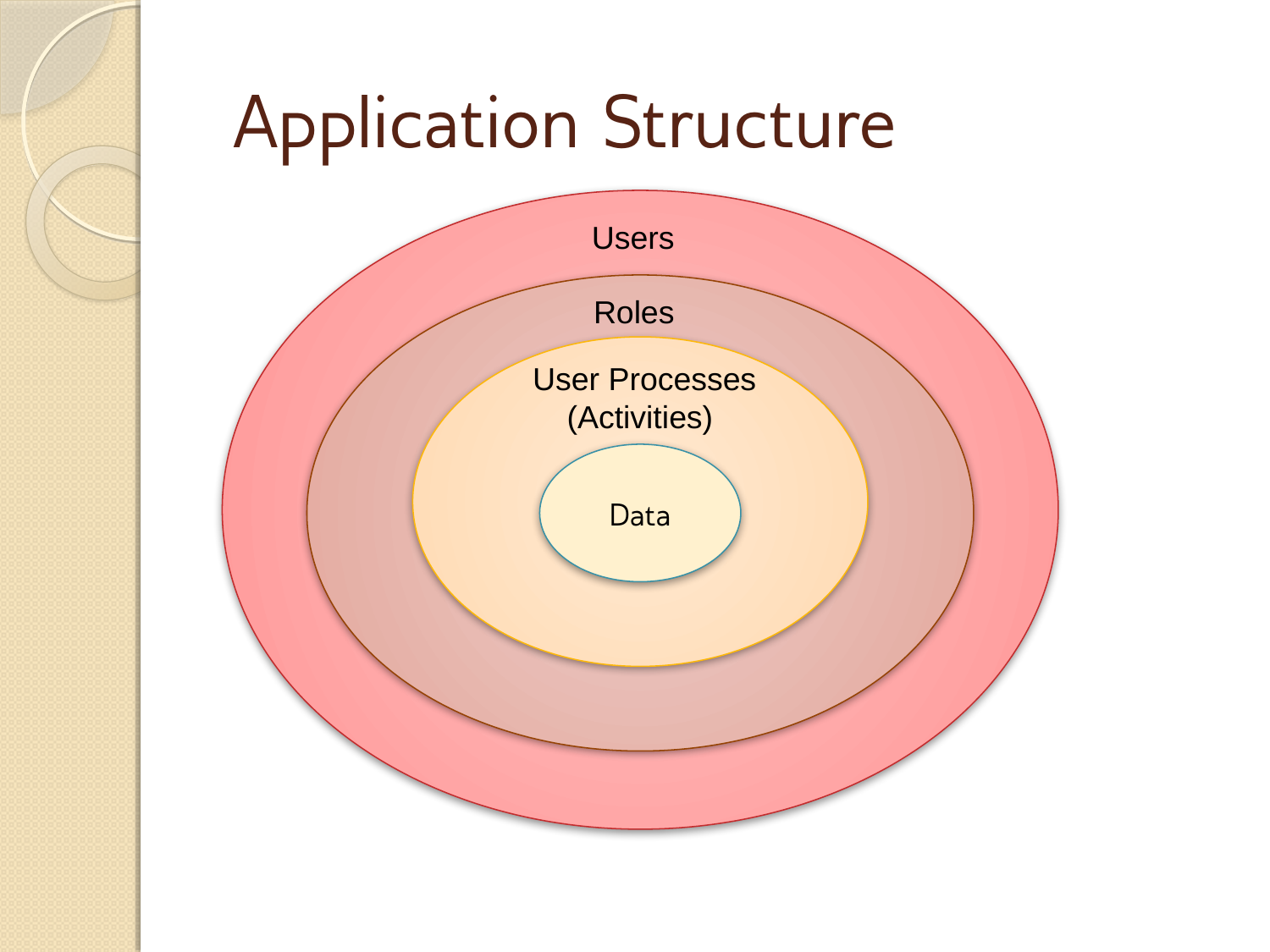

# Application Structure
Data
Users
Data
Roles
Data
User Processes
(Activities)
Data